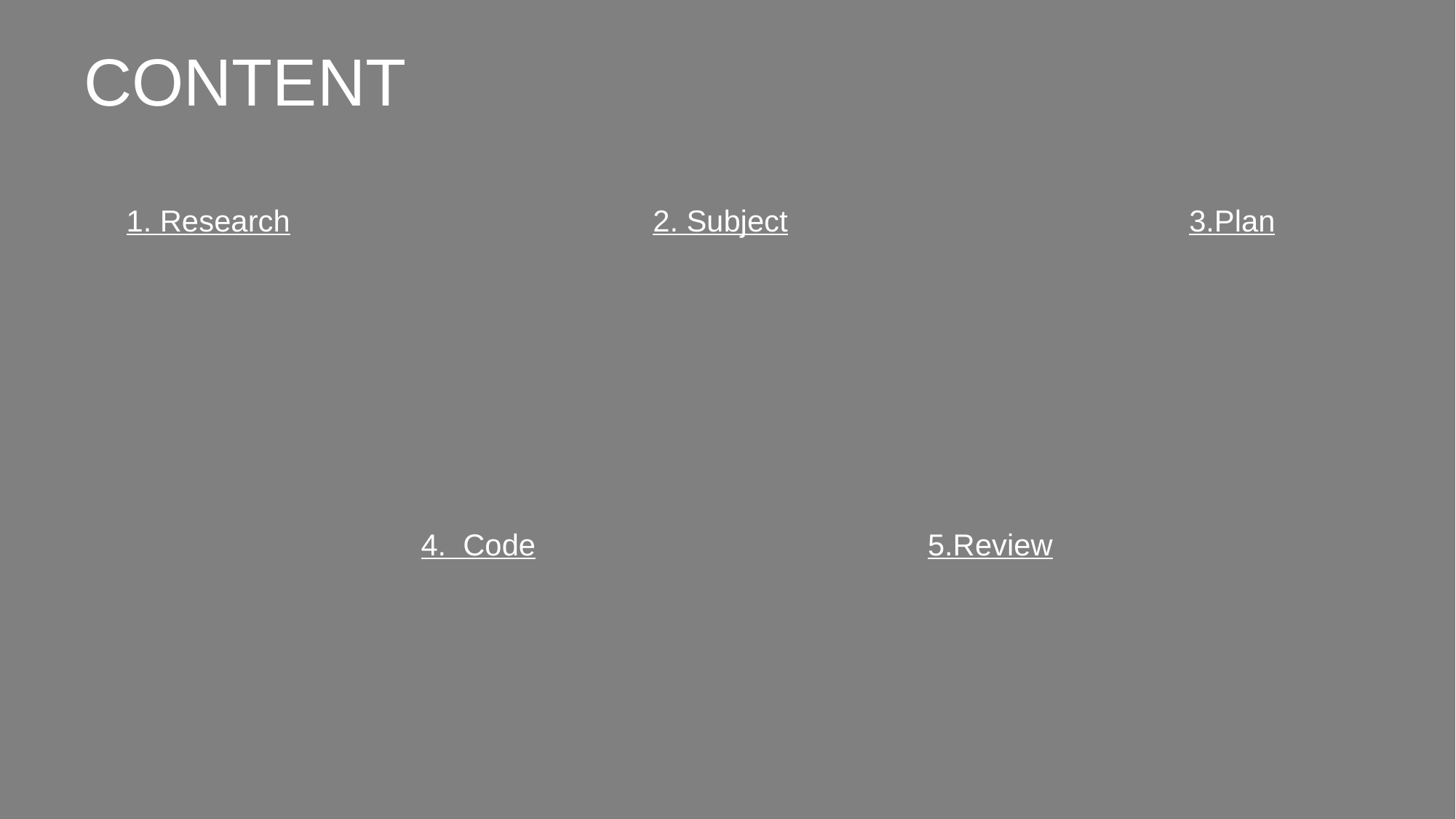

CONTENT
1. Research
2. Subject
3.Plan
4.  Code
5.Review